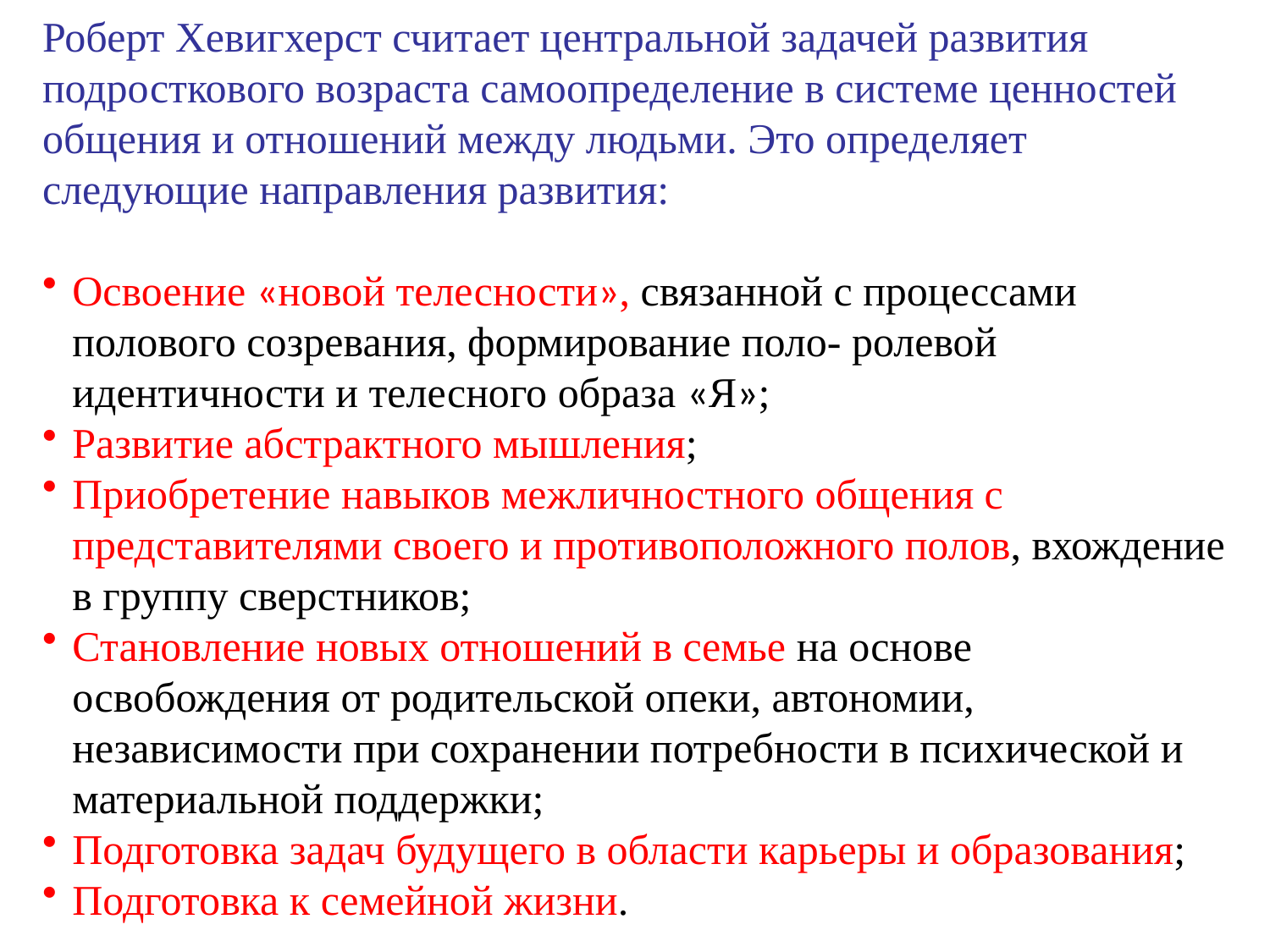

Роберт Хевигхерст считает центральной задачей развития подросткового возраста самоопределение в системе ценностей общения и отношений между людьми. Это определяет следующие направления развития:

Освоение «новой телесности», связанной с процессами полового созревания, формирование поло- ролевой идентичности и телесного образа «Я»;
Развитие абстрактного мышления;
Приобретение навыков межличностного общения с представителями своего и противоположного полов, вхождение в группу сверстников;
Становление новых отношений в семье на основе освобождения от родительской опеки, автономии, независимости при сохранении потребности в психической и материальной поддержки;
Подготовка задач будущего в области карьеры и образования;
Подготовка к семейной жизни.